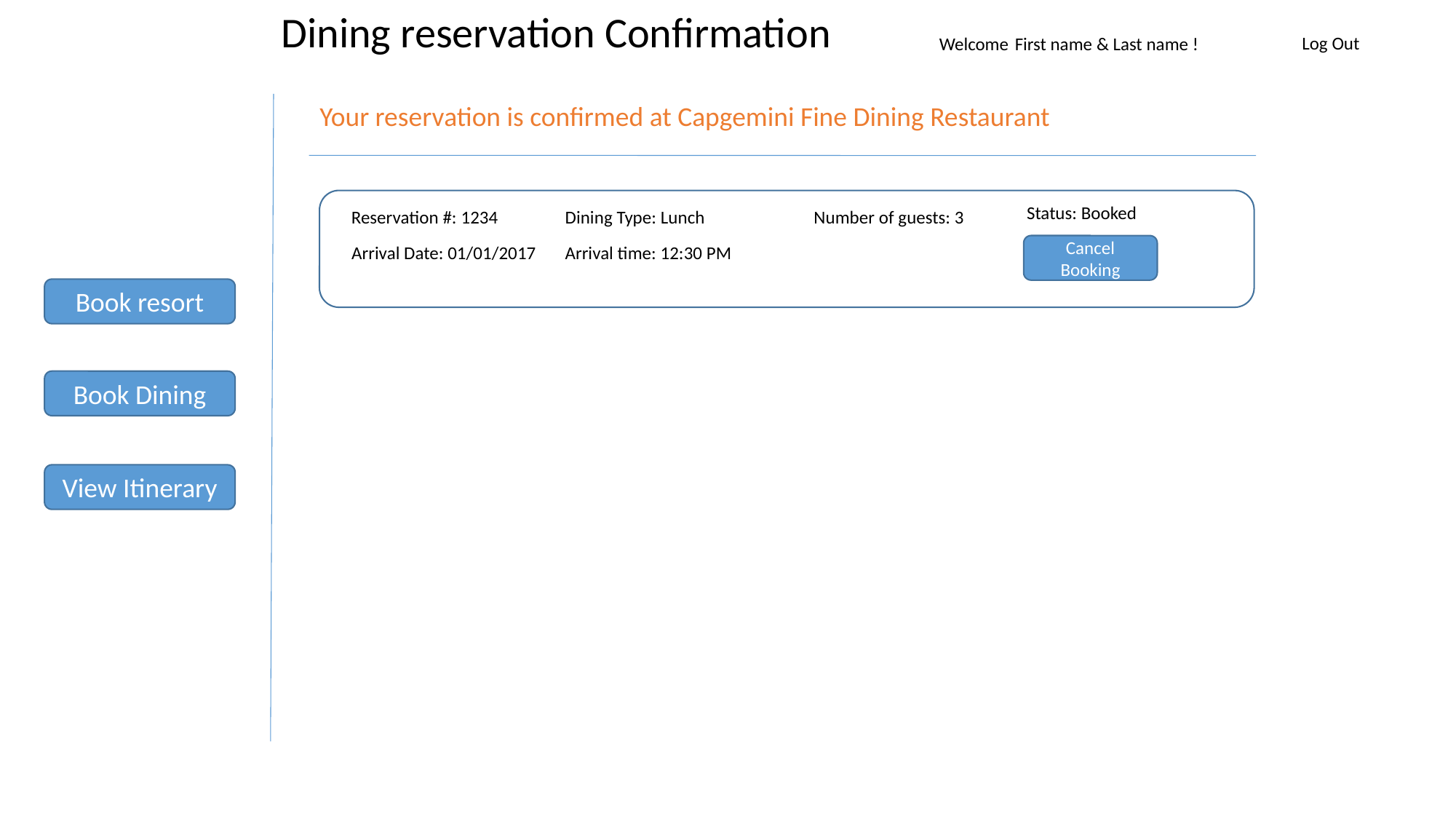

Dining reservation Confirmation
Welcome First name & Last name !
Log Out
Your reservation is confirmed at Capgemini Fine Dining Restaurant

Status: Booked
Number of guests: 3
Dining Type: Lunch
Reservation #: 1234
Cancel Booking
Arrival Date: 01/01/2017
Arrival time: 12:30 PM
Book resort
Book Dining
View Itinerary